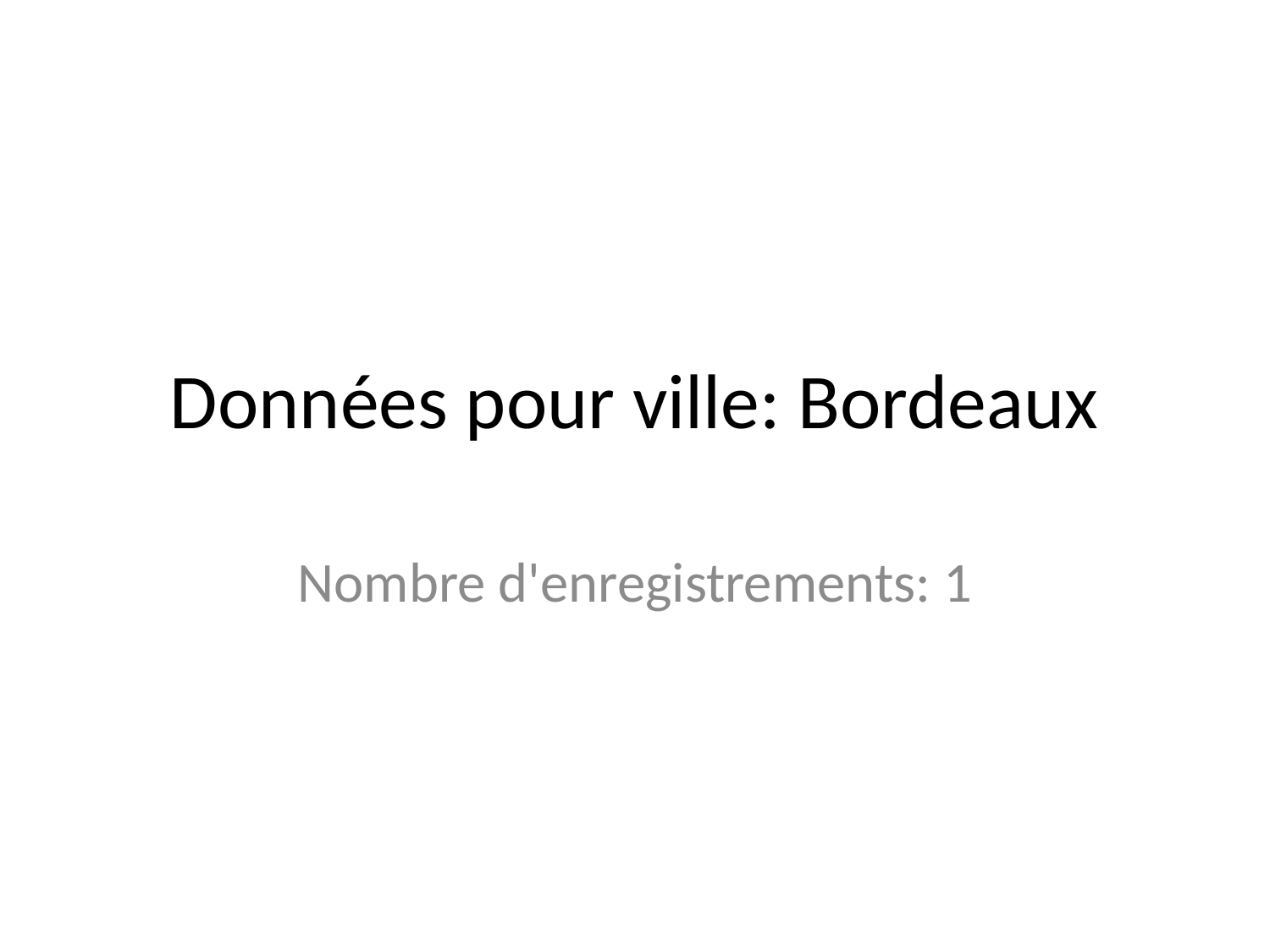

# Données pour ville: Bordeaux
Nombre d'enregistrements: 1